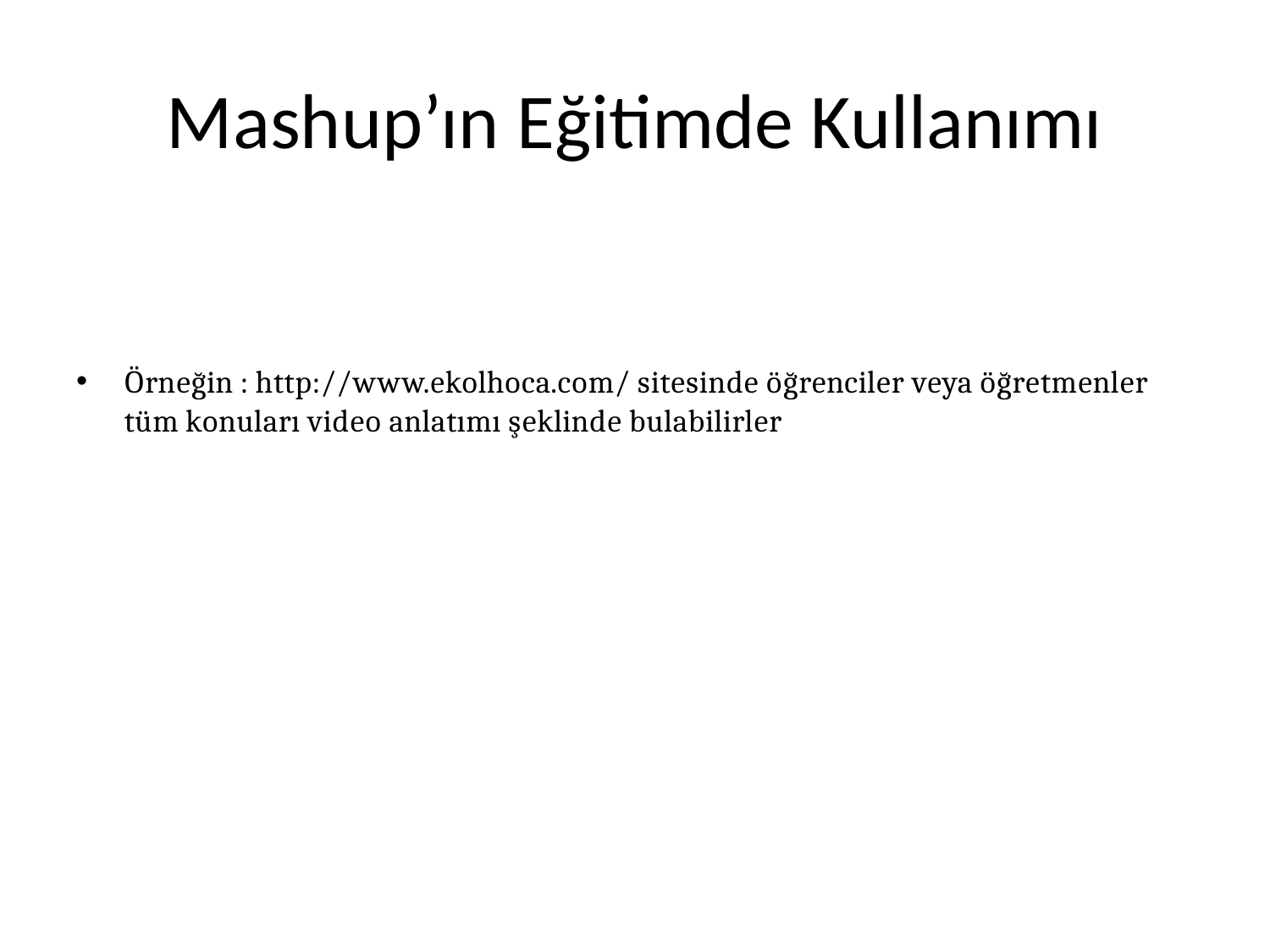

# Mashup’ın Eğitimde Kullanımı

Örneğin : http://www.ekolhoca.com/ sitesinde öğrenciler veya öğretmenler tüm konuları video anlatımı şeklinde bulabilirler